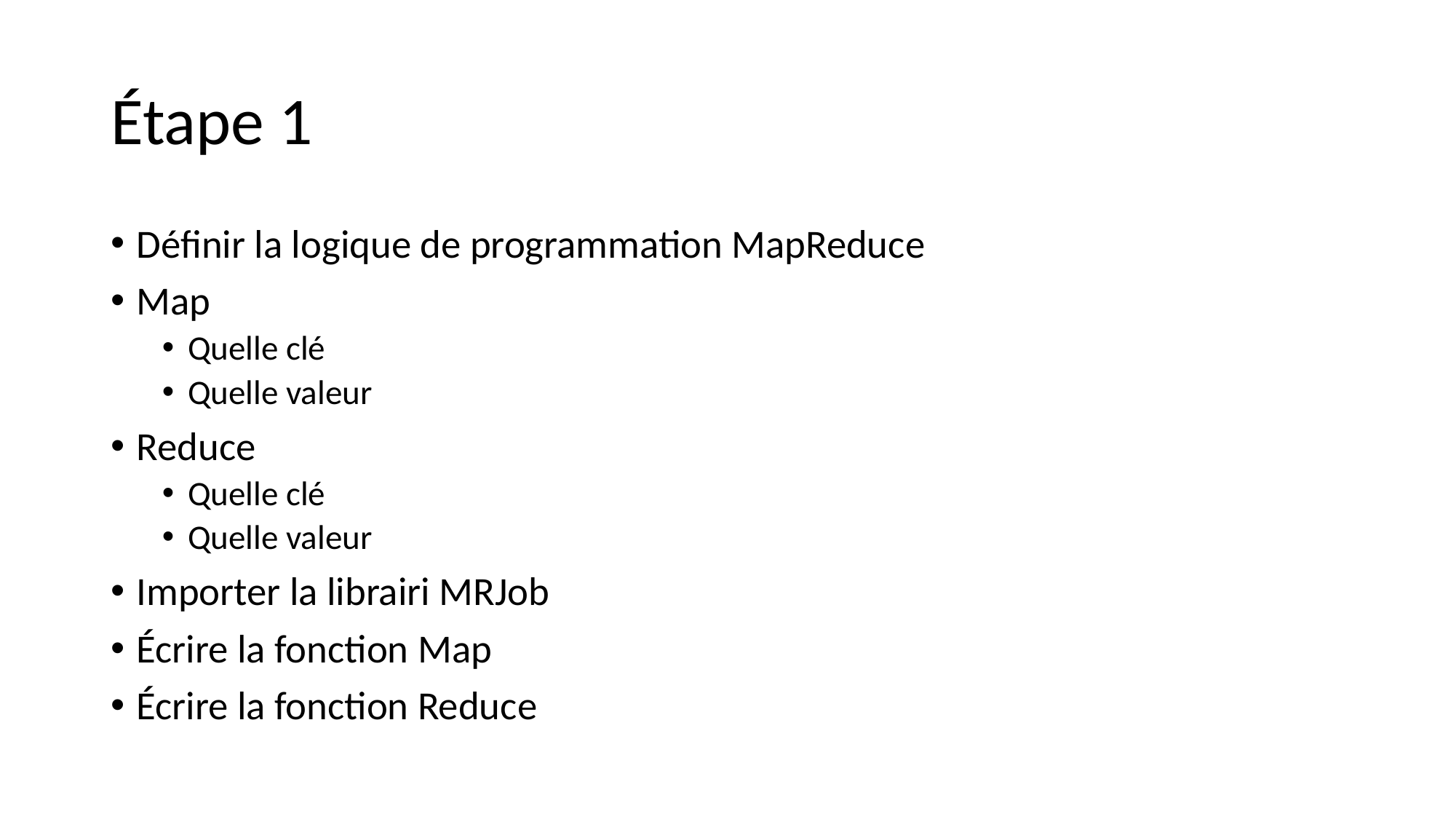

# Étape 1
Définir la logique de programmation MapReduce
Map
Quelle clé
Quelle valeur
Reduce
Quelle clé
Quelle valeur
Importer la librairi MRJob
Écrire la fonction Map
Écrire la fonction Reduce